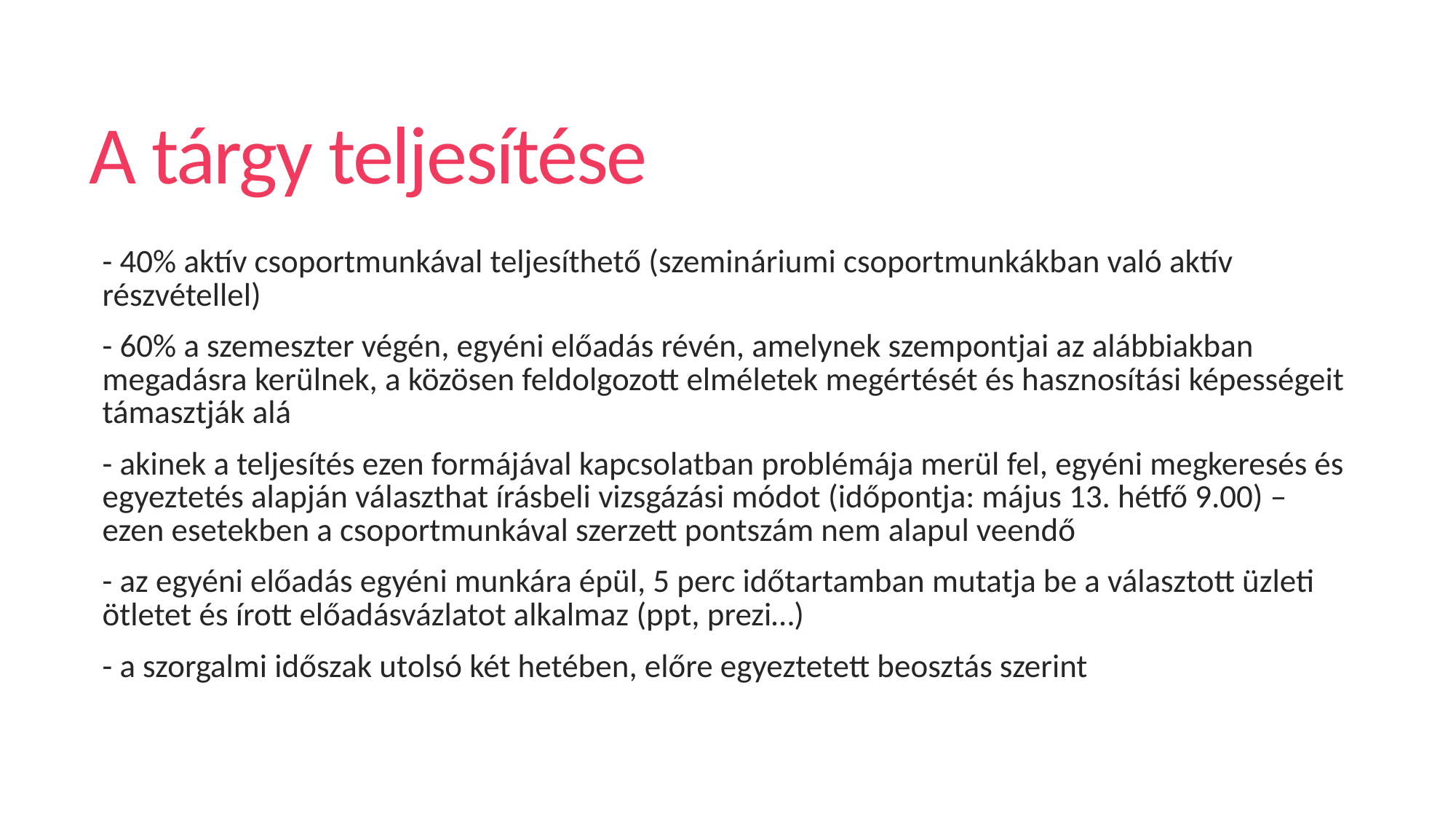

# A tárgy teljesítése
- 40% aktív csoportmunkával teljesíthető (szemináriumi csoportmunkákban való aktív részvétellel)
- 60% a szemeszter végén, egyéni előadás révén, amelynek szempontjai az alábbiakban megadásra kerülnek, a közösen feldolgozott elméletek megértését és hasznosítási képességeit támasztják alá
- akinek a teljesítés ezen formájával kapcsolatban problémája merül fel, egyéni megkeresés és egyeztetés alapján választhat írásbeli vizsgázási módot (időpontja: május 13. hétfő 9.00) – ezen esetekben a csoportmunkával szerzett pontszám nem alapul veendő
- az egyéni előadás egyéni munkára épül, 5 perc időtartamban mutatja be a választott üzleti ötletet és írott előadásvázlatot alkalmaz (ppt, prezi…)
- a szorgalmi időszak utolsó két hetében, előre egyeztetett beosztás szerint